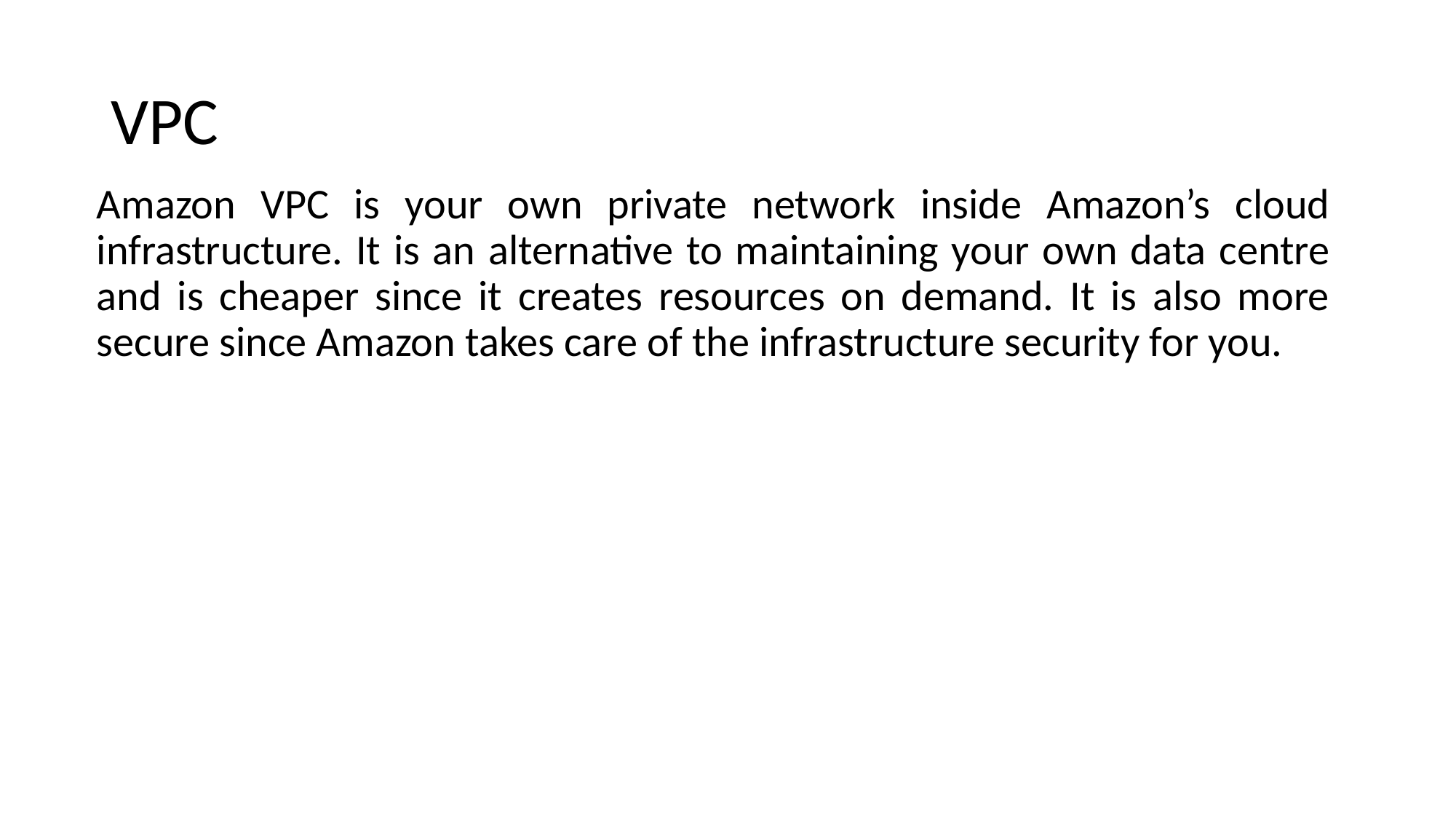

# VPC
Amazon VPC is your own private network inside Amazon’s cloud infrastructure. It is an alternative to maintaining your own data centre and is cheaper since it creates resources on demand. It is also more secure since Amazon takes care of the infrastructure security for you.